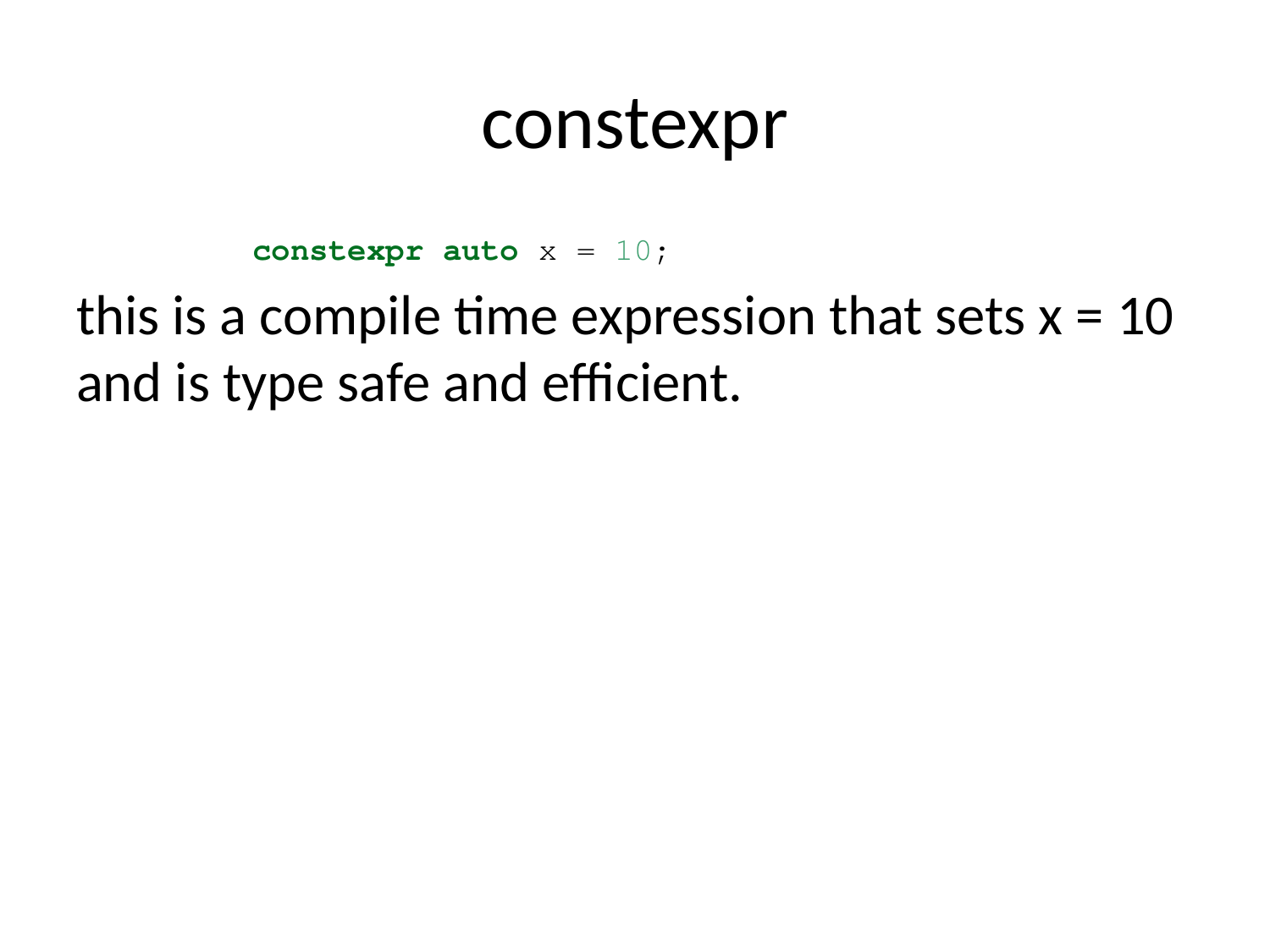

# constexpr
constexpr auto x = 10;
this is a compile time expression that sets x = 10 and is type safe and efficient.